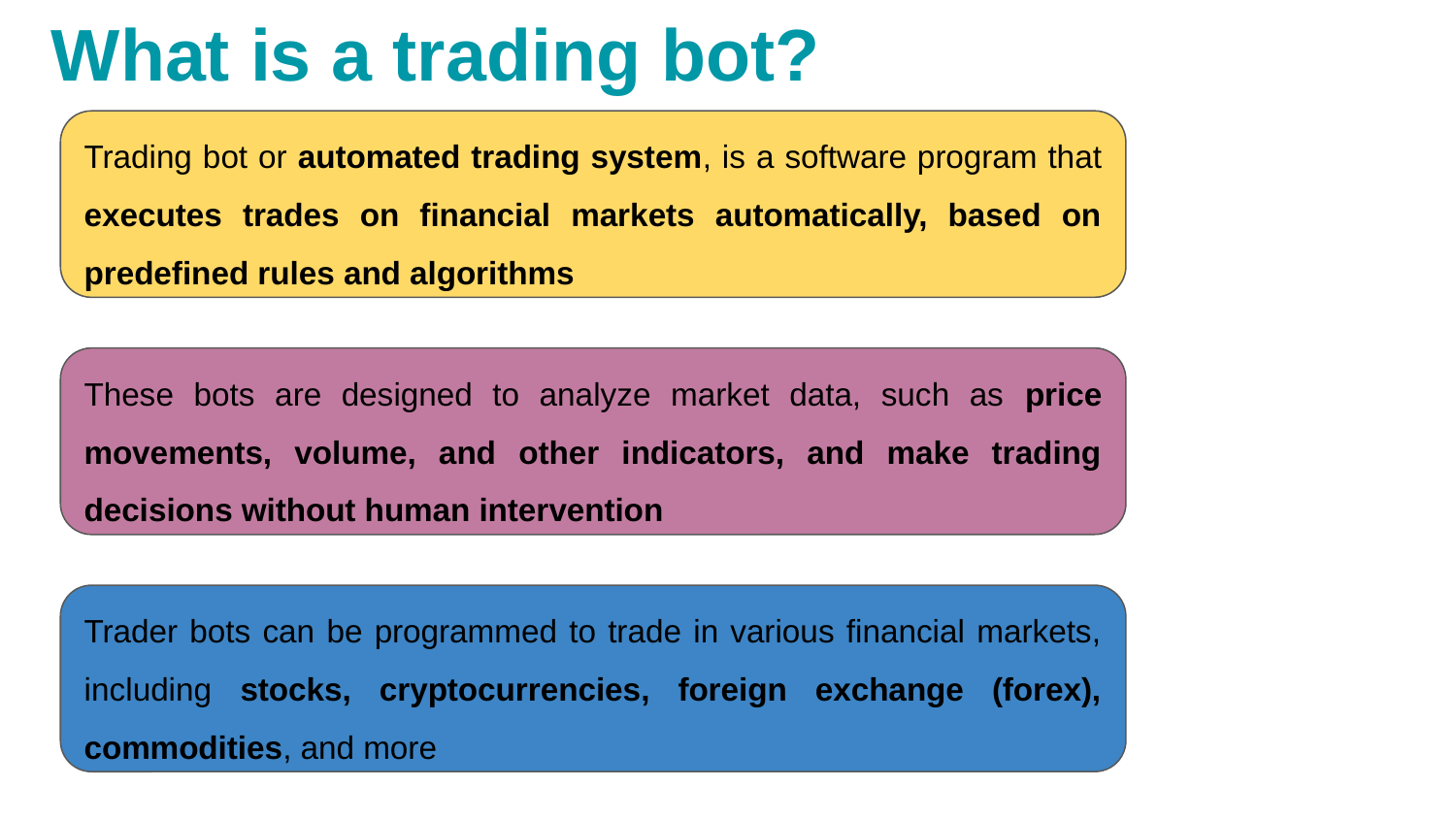

# What is a trading bot?
Trading bot or automated trading system, is a software program that executes trades on financial markets automatically, based on predefined rules and algorithms
These bots are designed to analyze market data, such as price movements, volume, and other indicators, and make trading decisions without human intervention
Trader bots can be programmed to trade in various financial markets, including stocks, cryptocurrencies, foreign exchange (forex), commodities, and more